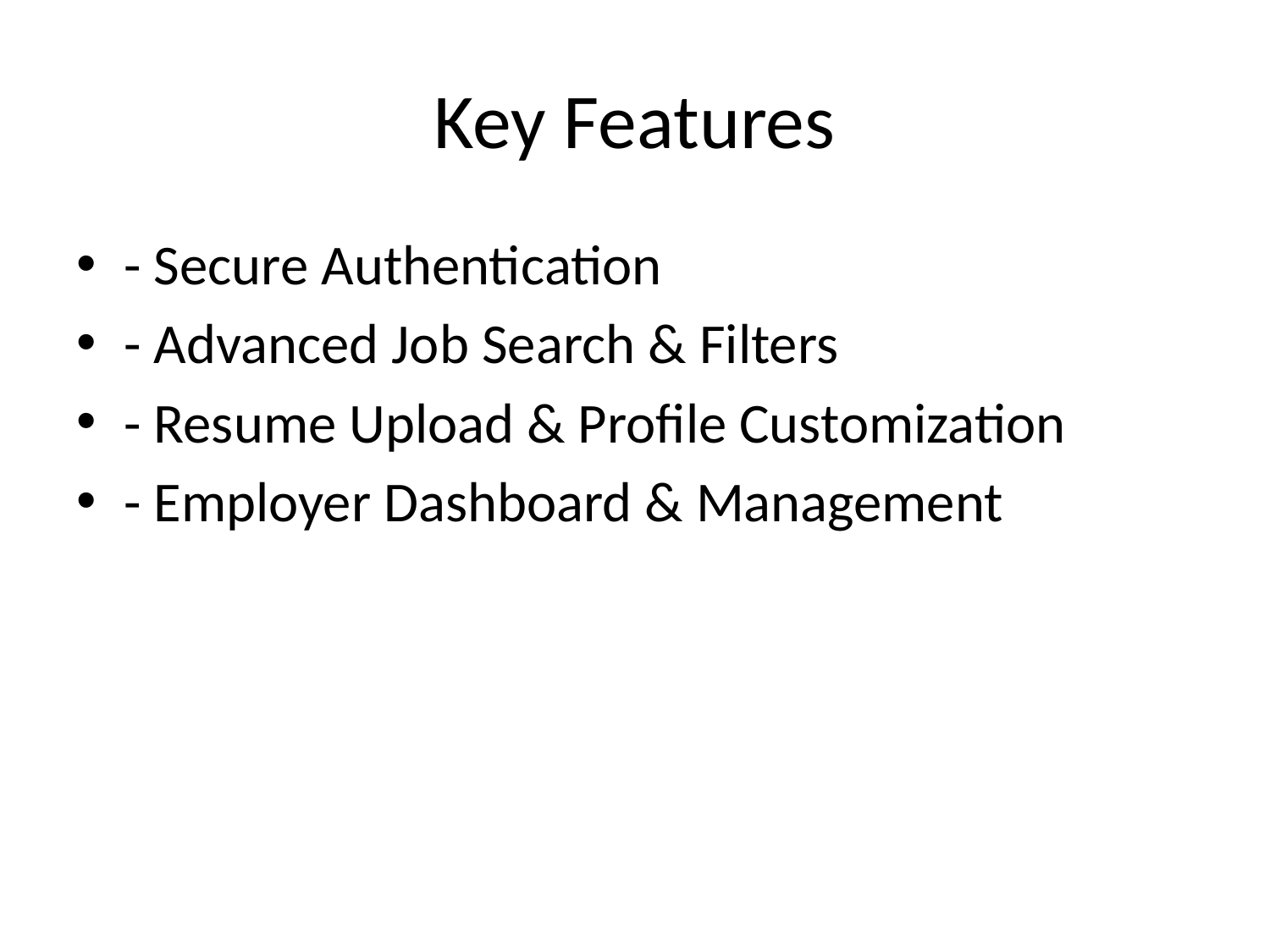

# Key Features
- Secure Authentication
- Advanced Job Search & Filters
- Resume Upload & Profile Customization
- Employer Dashboard & Management